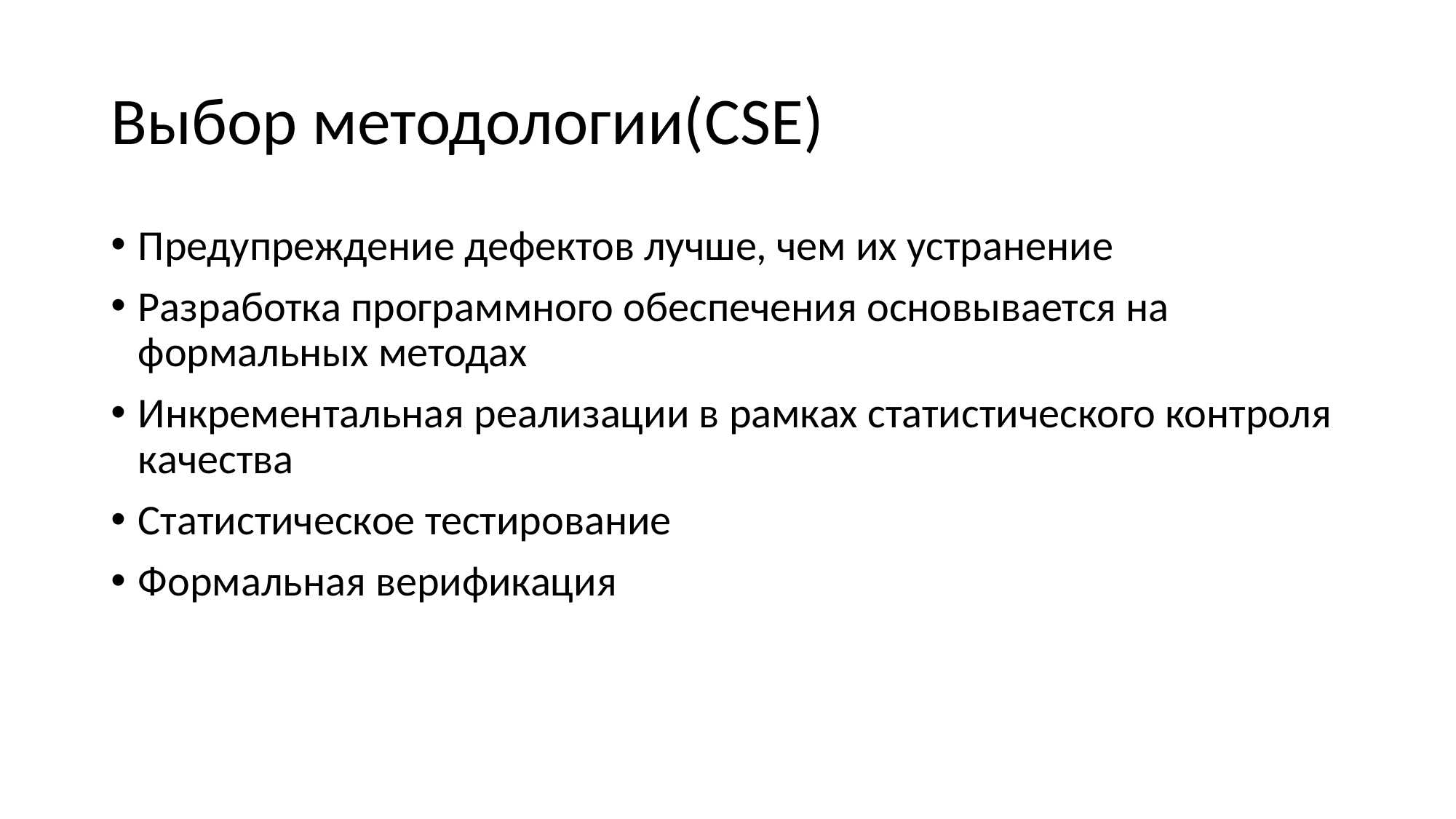

# Выбор методологии(CSE)
Предупреждение дефектов лучше, чем их устранение
Разработка программного обеспечения основывается на формальных методах
Инкрементальная реализации в рамках статистического контроля качества
Статистическое тестирование
Формальная верификация